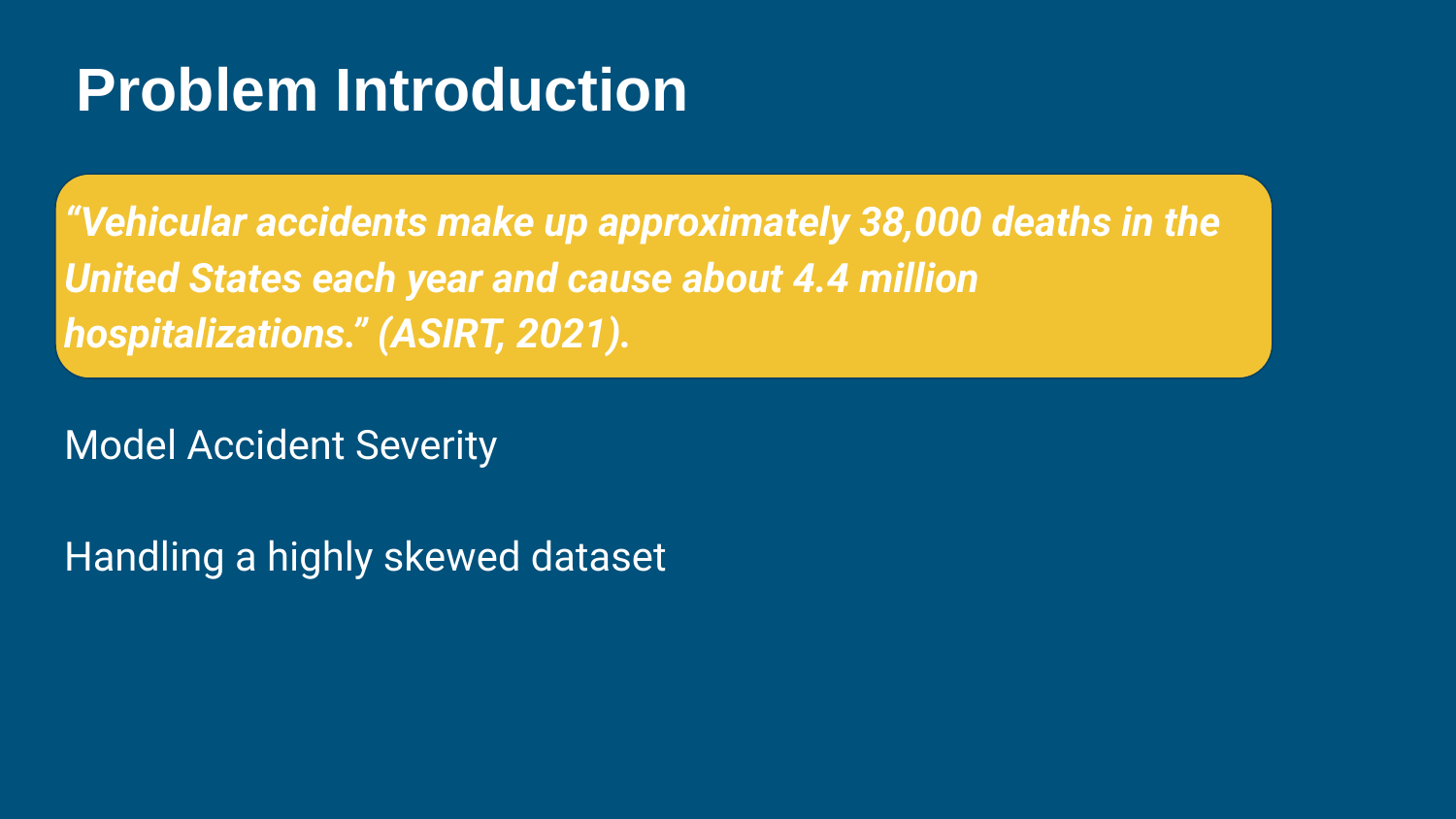

# Problem Introduction
“Vehicular accidents make up approximately 38,000 deaths in the United States each year and cause about 4.4 million hospitalizations.” (ASIRT, 2021).

Model Accident Severity

Handling a highly skewed dataset